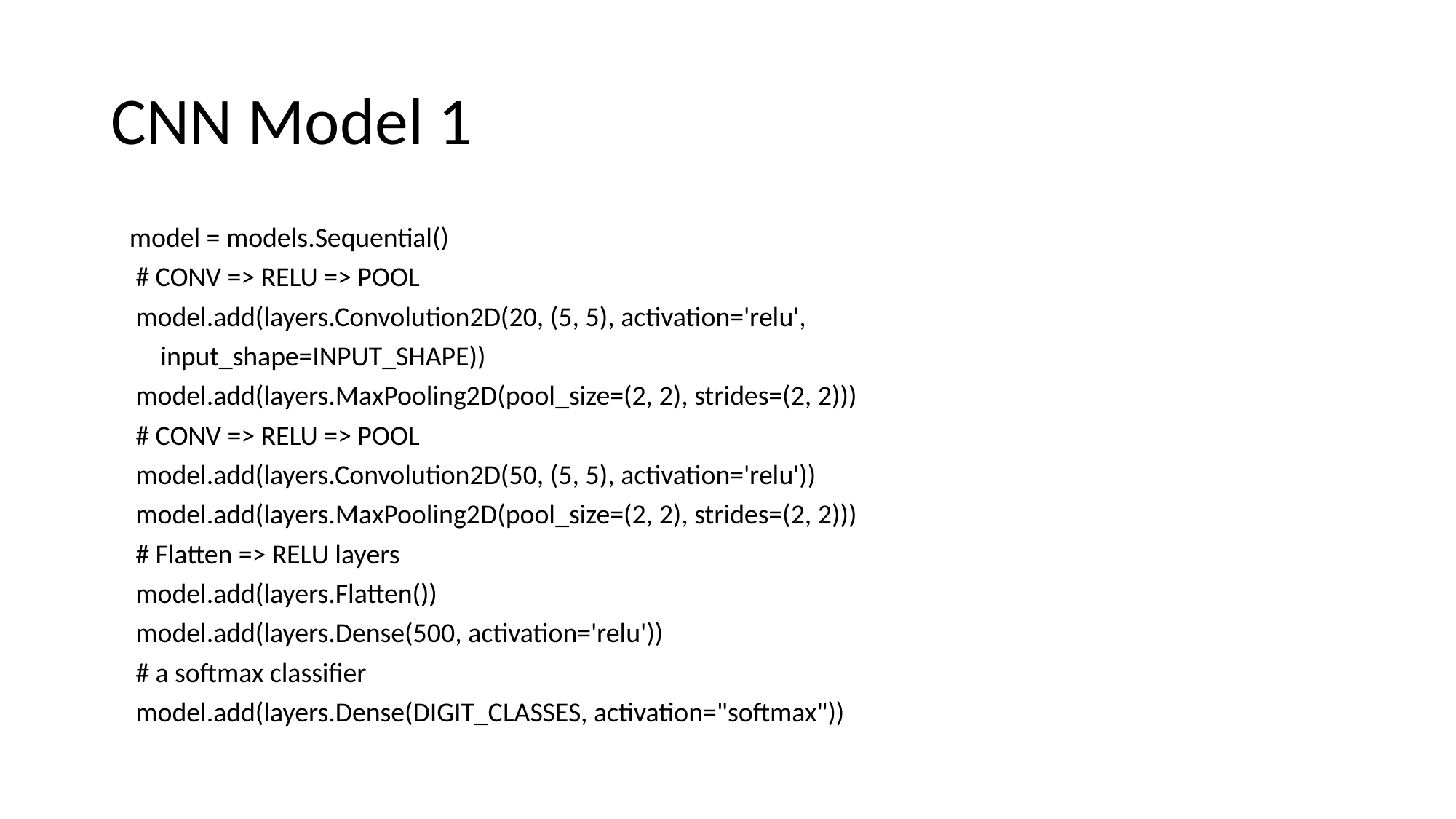

# CNN Model 1
   model = models.Sequential()
    # CONV => RELU => POOL
    model.add(layers.Convolution2D(20, (5, 5), activation='relu',
        input_shape=INPUT_SHAPE))
    model.add(layers.MaxPooling2D(pool_size=(2, 2), strides=(2, 2)))
    # CONV => RELU => POOL
    model.add(layers.Convolution2D(50, (5, 5), activation='relu'))
    model.add(layers.MaxPooling2D(pool_size=(2, 2), strides=(2, 2)))
    # Flatten => RELU layers
    model.add(layers.Flatten())
    model.add(layers.Dense(500, activation='relu'))
    # a softmax classifier
    model.add(layers.Dense(DIGIT_CLASSES, activation="softmax"))